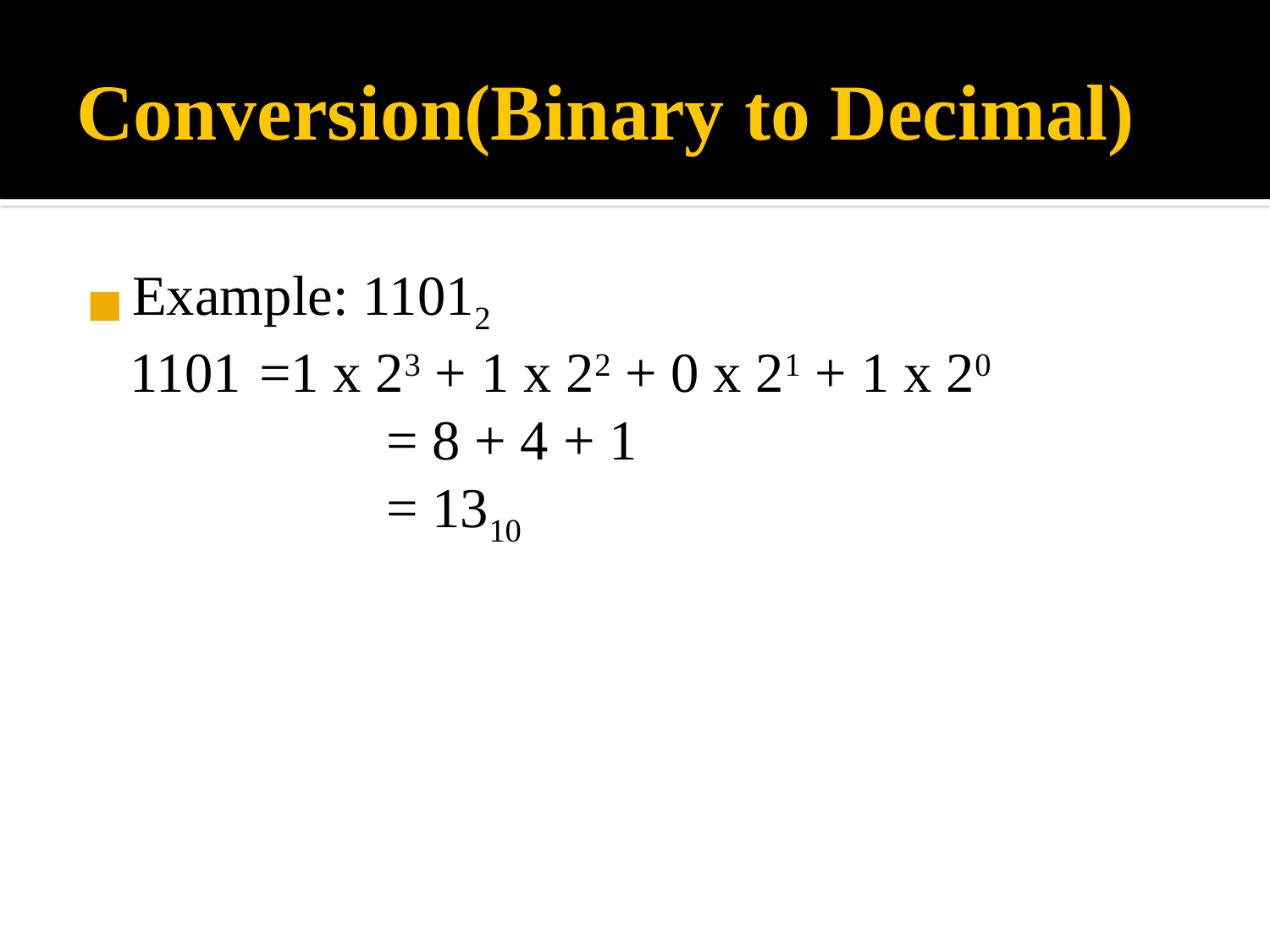

# Conversion(Binary to Decimal)
Example: 11012
   1101 	=1 x 23 + 1 x 22 + 0 x 21 + 1 x 20
			= 8 + 4 + 1
			= 1310